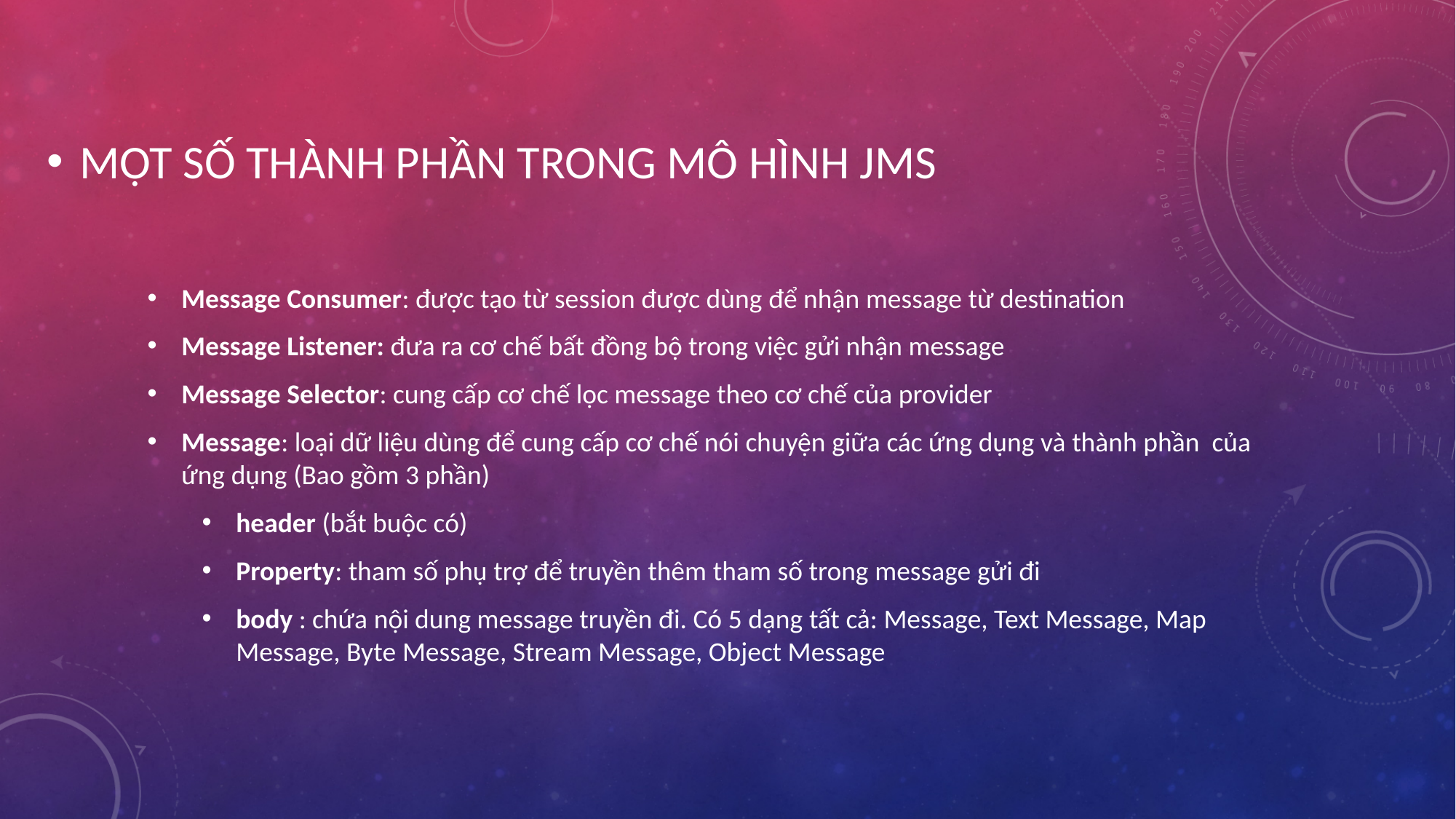

# Một số thành phần trong mô hình JMS

Message Consumer: được tạo từ session được dùng để nhận message từ destination
Message Listener: đưa ra cơ chế bất đồng bộ trong việc gửi nhận message
Message Selector: cung cấp cơ chế lọc message theo cơ chế của provider
Message: loại dữ liệu dùng để cung cấp cơ chế nói chuyện giữa các ứng dụng và thành phần  của  ứng dụng (Bao gồm 3 phần)
header (bắt buộc có)
Property: tham số phụ trợ để truyền thêm tham số trong message gửi đi
body : chứa nội dung message truyền đi. Có 5 dạng tất cả: Message, Text Message, Map Message, Byte Message, Stream Message, Object Message